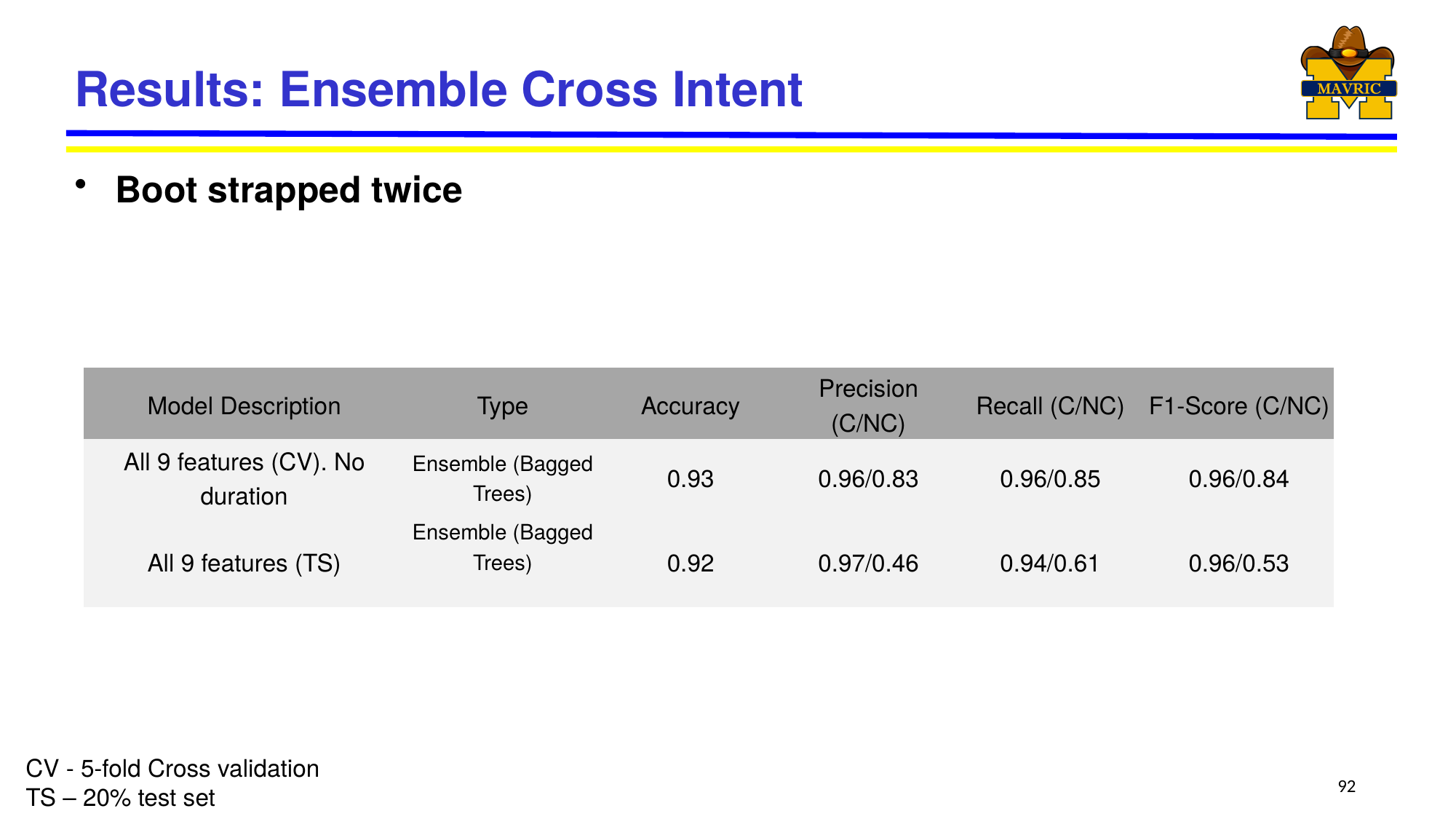

# Results: Ensemble Cross Intent
Boot strapped twice
| Model Description | Type | Accuracy | Precision (C/NC) | Recall (C/NC) | F1-Score (C/NC) |
| --- | --- | --- | --- | --- | --- |
| All 9 features (CV). No duration | Ensemble (Bagged Trees) | 0.93 | 0.96/0.83 | 0.96/0.85 | 0.96/0.84 |
| All 9 features (TS) | Ensemble (Bagged Trees) | 0.92 | 0.97/0.46 | 0.94/0.61 | 0.96/0.53 |
CV - 5-fold Cross validation
TS – 20% test set
92